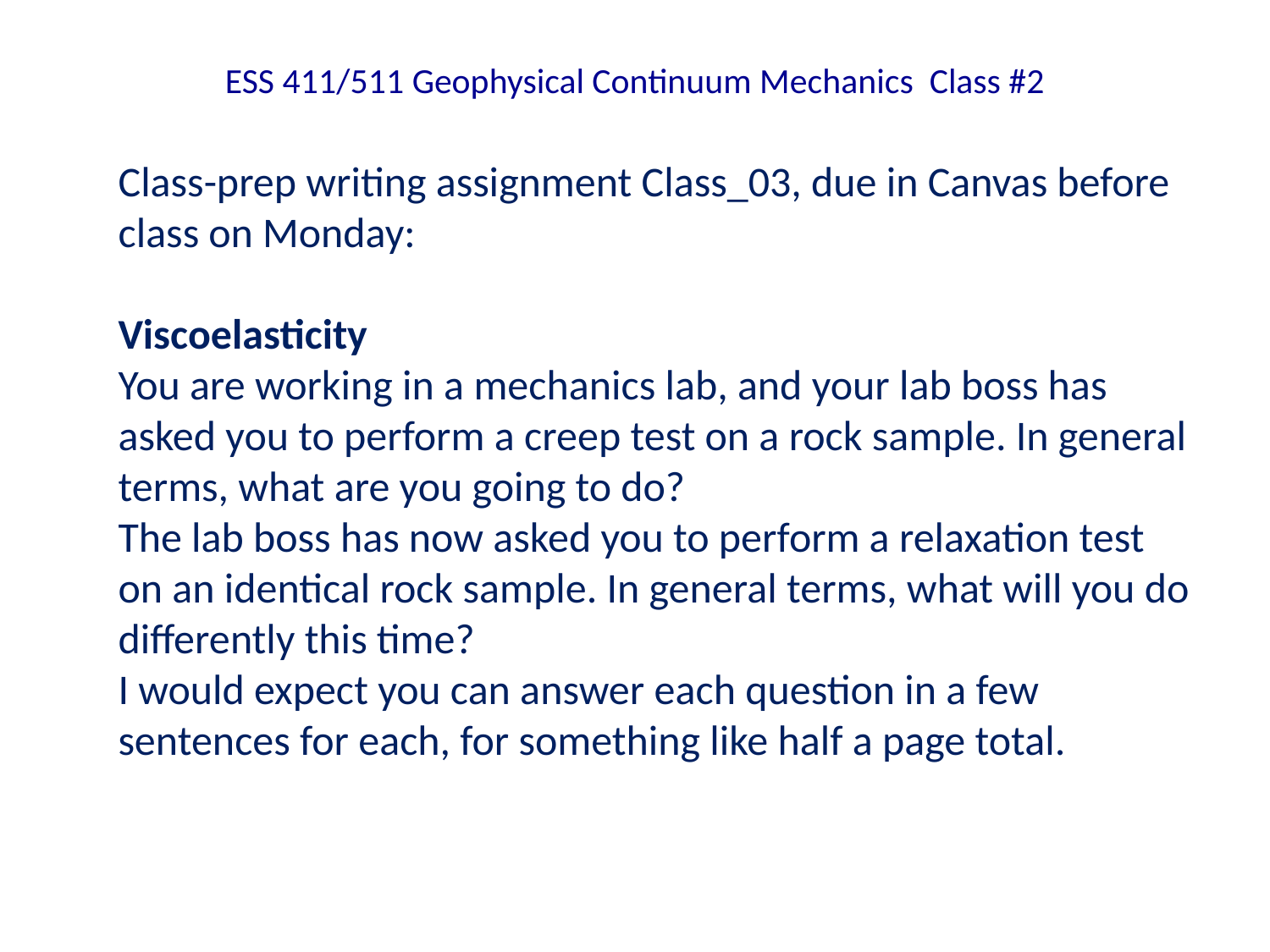

# ESS 411/511 Geophysical Continuum Mechanics  Class #2
Class-prep writing assignment Class_03, due in Canvas before class on Monday:

Viscoelasticity
You are working in a mechanics lab, and your lab boss has asked you to perform a creep test on a rock sample. In general terms, what are you going to do?
The lab boss has now asked you to perform a relaxation test on an identical rock sample. In general terms, what will you do differently this time?
I would expect you can answer each question in a few sentences for each, for something like half a page total.